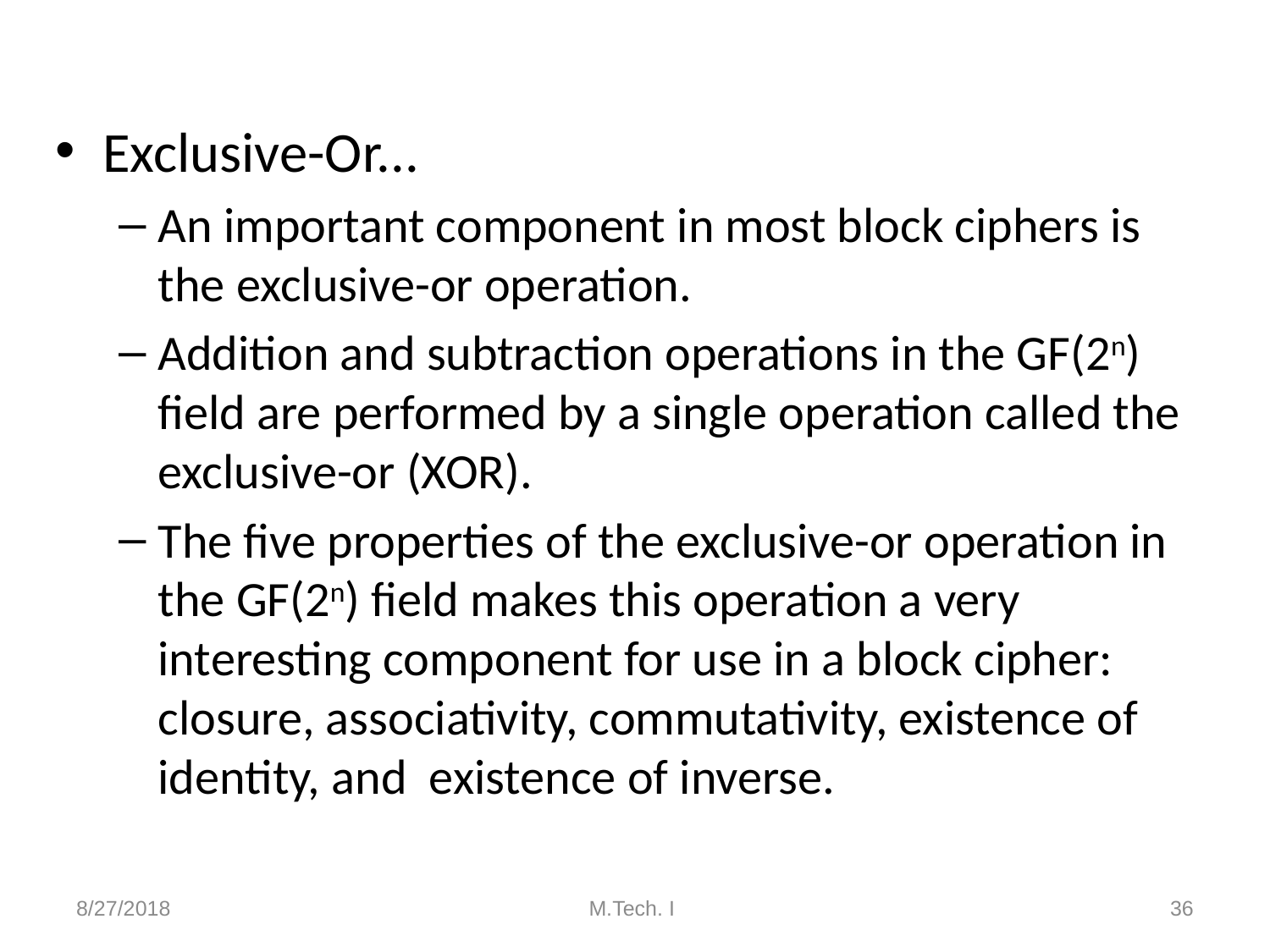

# Components of a Modern Block Cipher...
Exclusive-Or...
An important component in most block ciphers is the exclusive-or operation.
Addition and subtraction operations in the GF(2n) field are performed by a single operation called the exclusive-or (XOR).
The five properties of the exclusive-or operation in the GF(2n) field makes this operation a very interesting component for use in a block cipher: closure, associativity, commutativity, existence of identity, and  existence of inverse.

8/27/2018
M.Tech. I
36